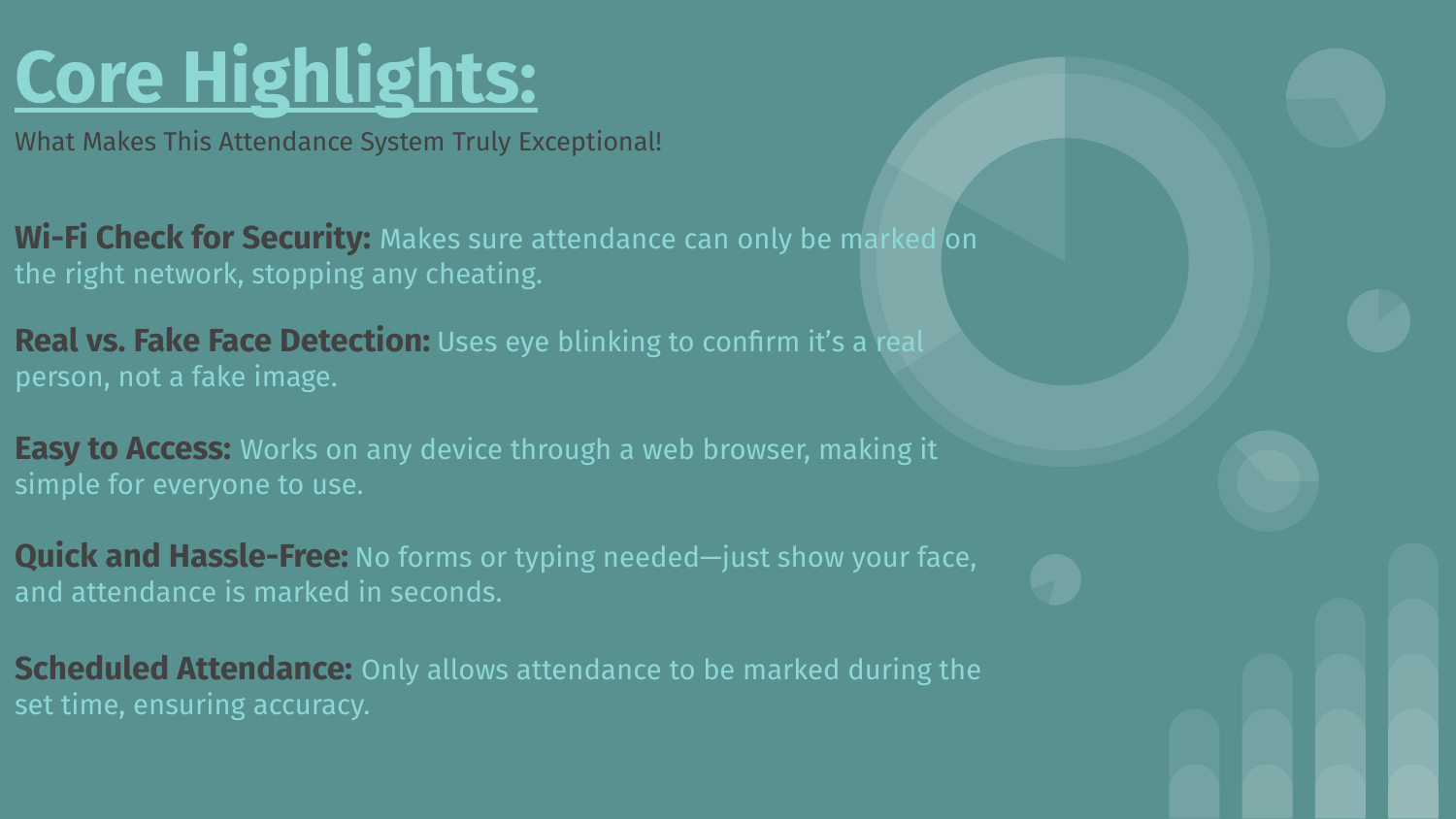

# Core Highlights:
What Makes This Attendance System Truly Exceptional!
Wi-Fi Check for Security: Makes sure attendance can only be marked on the right network, stopping any cheating.
Real vs. Fake Face Detection: Uses eye blinking to confirm it’s a real person, not a fake image.
Easy to Access: Works on any device through a web browser, making it simple for everyone to use.
Quick and Hassle-Free: No forms or typing needed—just show your face, and attendance is marked in seconds.
Scheduled Attendance: Only allows attendance to be marked during the set time, ensuring accuracy.